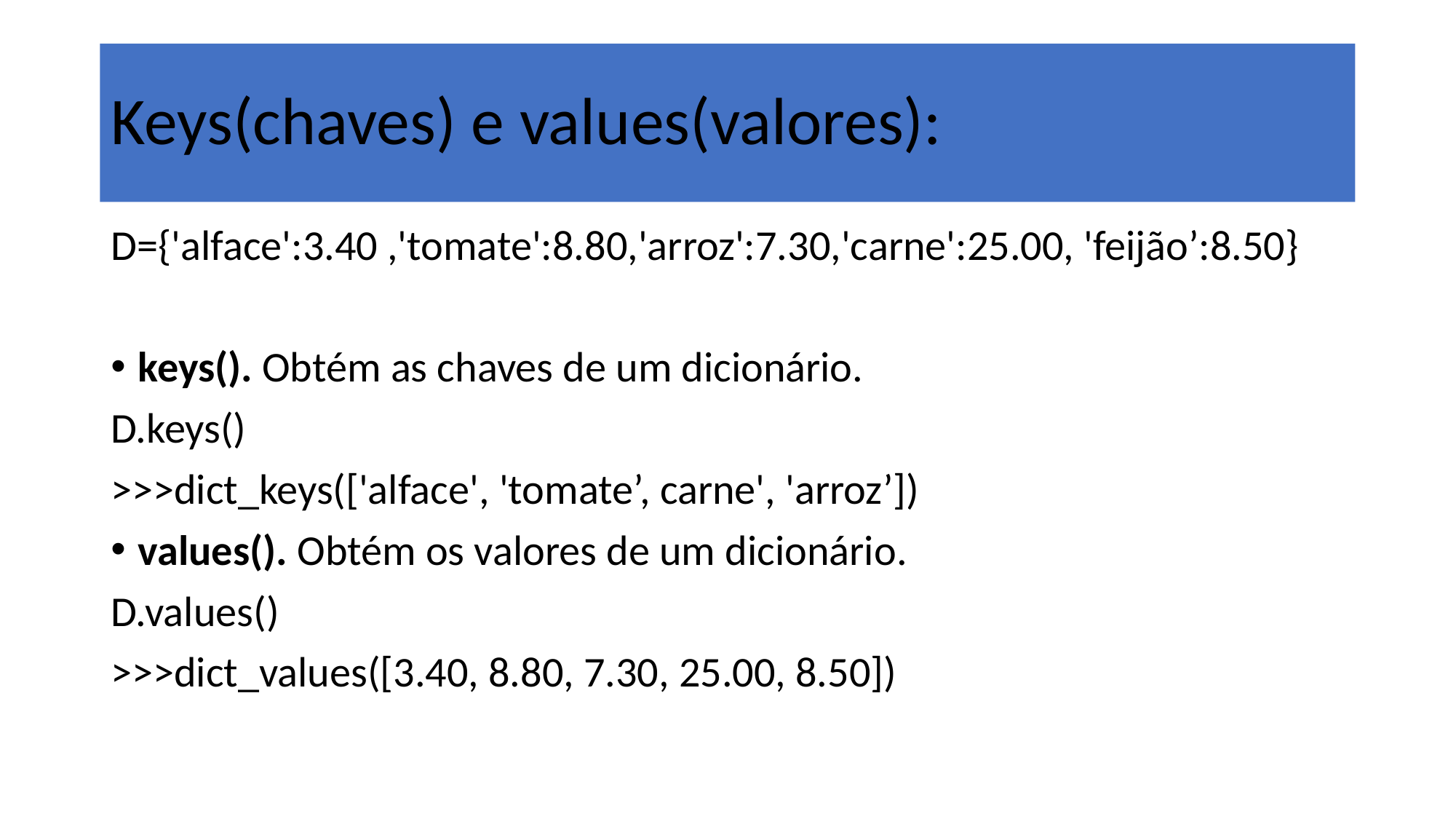

# Keys(chaves) e values(valores):
D={'alface':3.40 ,'tomate':8.80,'arroz':7.30,'carne':25.00, 'feijão’:8.50}

keys(). Obtém as chaves de um dicionário.
D.keys()
>>>dict_keys(['alface', 'tomate’, carne', 'arroz’])
values(). Obtém os valores de um dicionário.
D.values()
>>>dict_values([3.40, 8.80, 7.30, 25.00, 8.50])